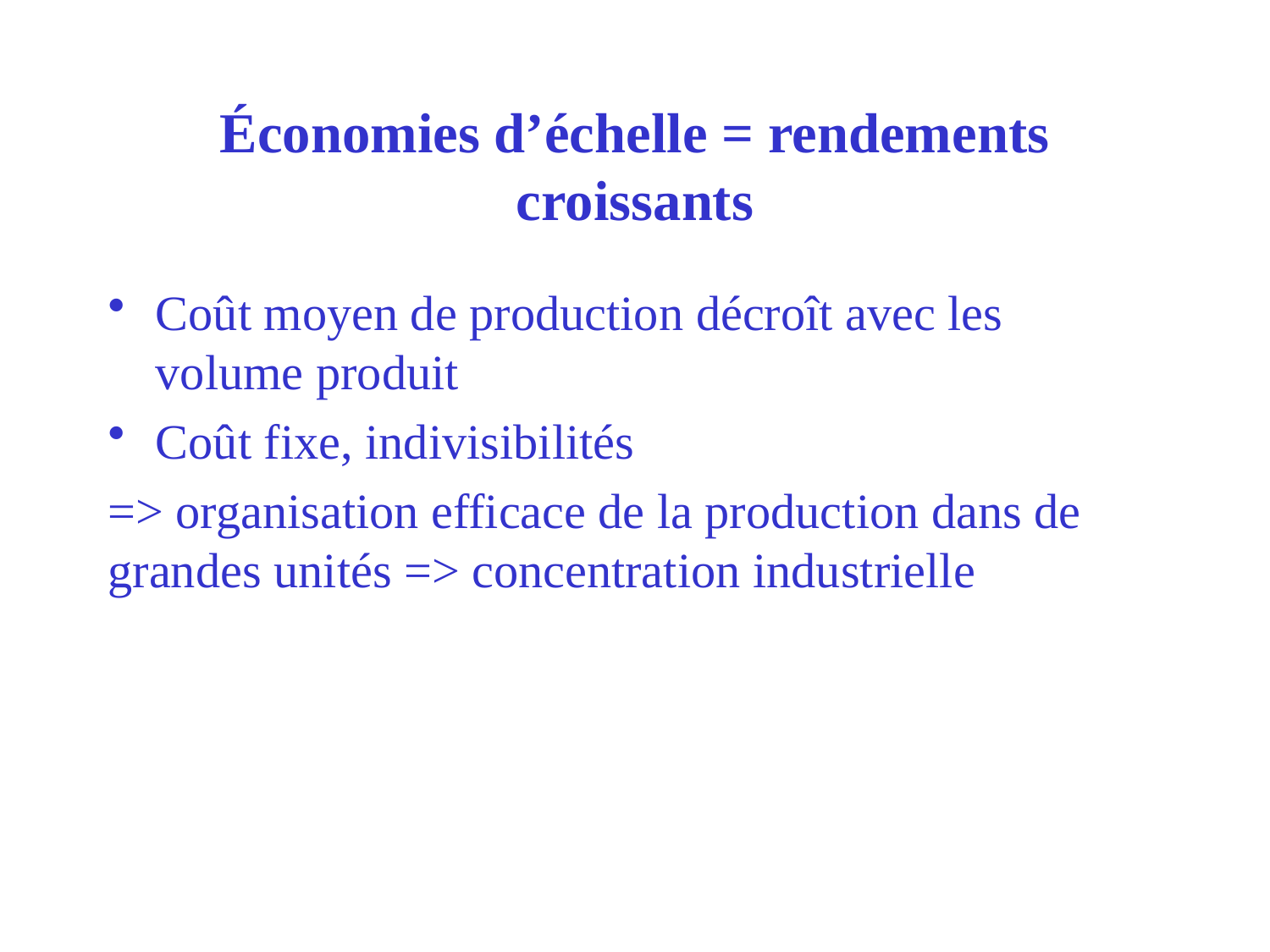

# Économies d’échelle = rendements croissants
Coût moyen de production décroît avec les volume produit
Coût fixe, indivisibilités
=> organisation efficace de la production dans de grandes unités => concentration industrielle